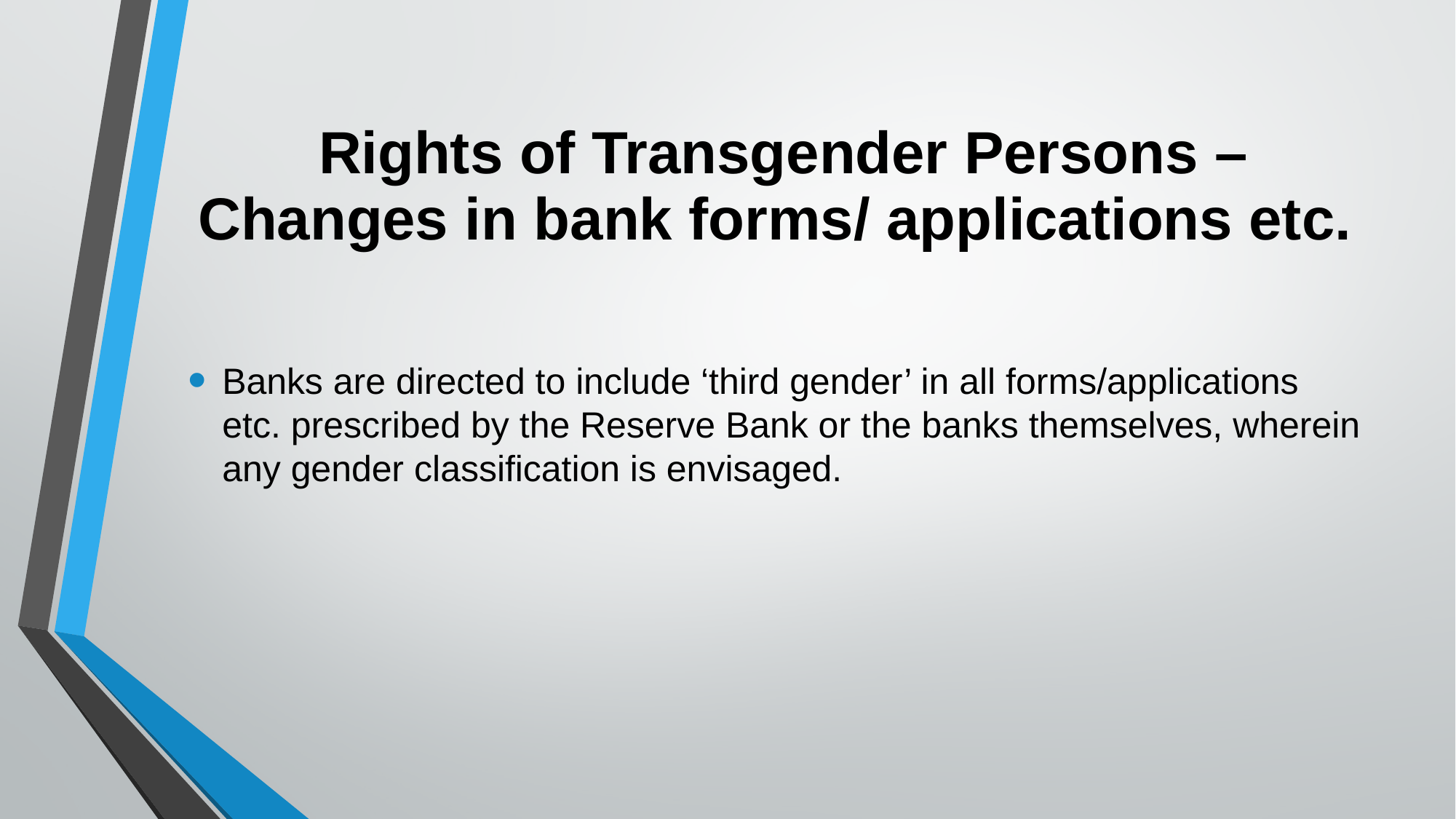

# Rights of Transgender Persons – Changes in bank forms/ applications etc.
Banks are directed to include ‘third gender’ in all forms/applications etc. prescribed by the Reserve Bank or the banks themselves, wherein any gender classification is envisaged.